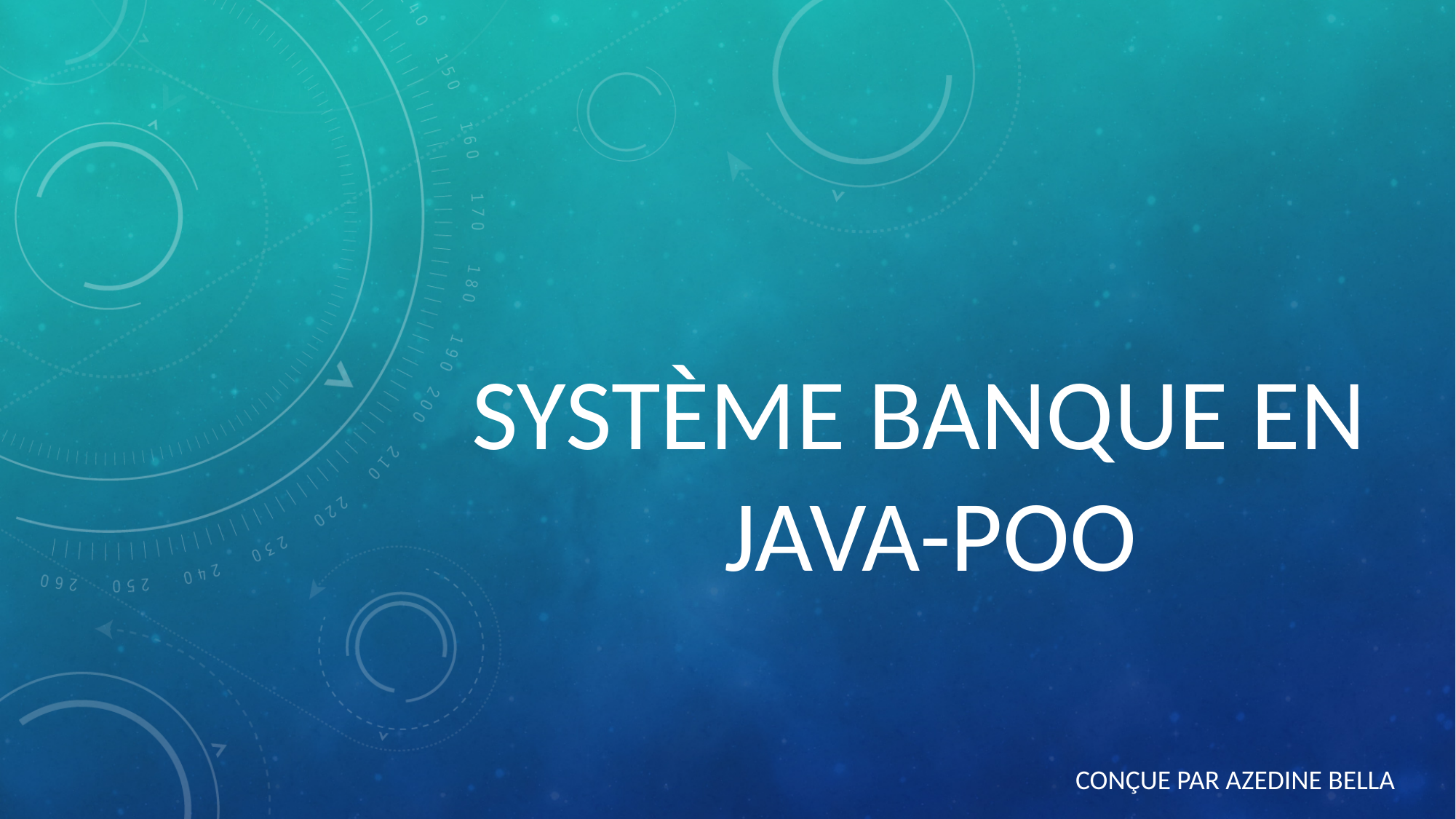

# Système BANQUE en java-poo
Conçue par azedine bella